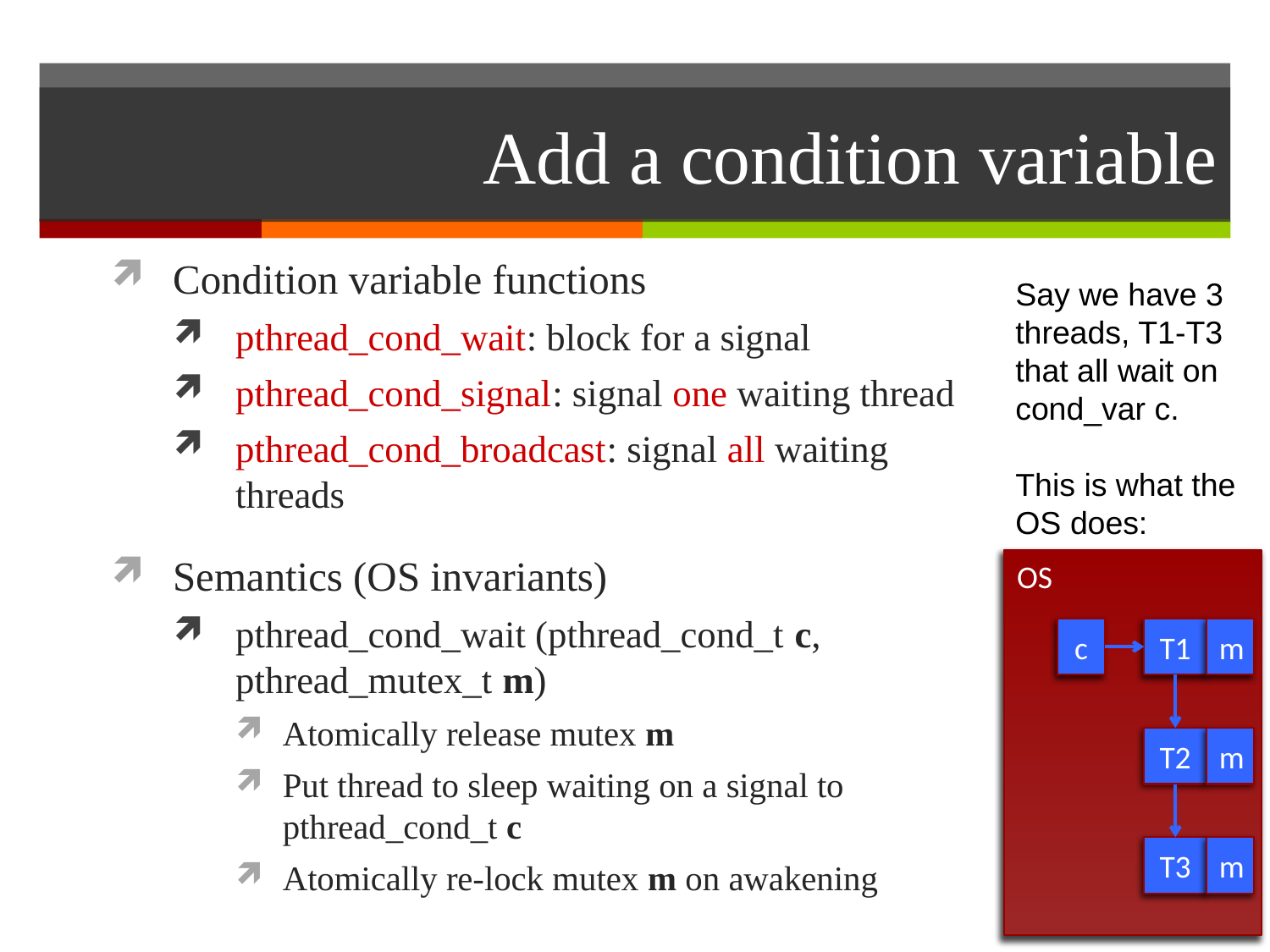

# Add a condition variable
Condition variable functions
pthread_cond_wait: block for a signal
pthread_cond_signal: signal one waiting thread
pthread_cond_broadcast: signal all waiting threads
Semantics (OS invariants)
pthread_cond_wait (pthread_cond_t c, 			pthread_mutex_t m)
Atomically release mutex m
Put thread to sleep waiting on a signal to pthread_cond_t c
Atomically re-lock mutex m on awakening
Say we have 3 threads, T1-T3 that all wait on cond_var c.

This is what the OS does:
OS
c
T1
m
T2
m
T3
m